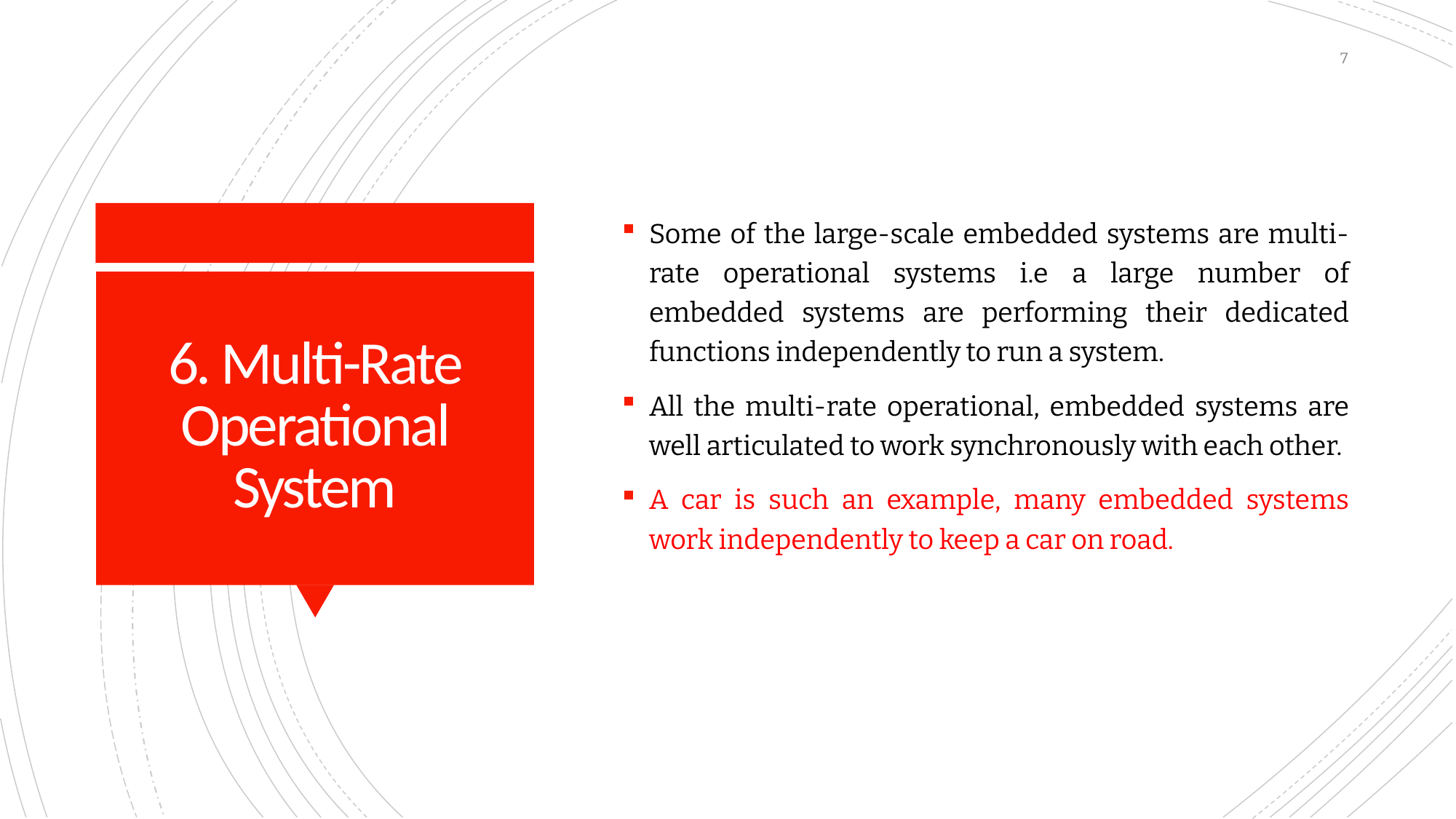

7
Some of the large-scale embedded systems are multi-rate operational systems i.e a large number of embedded systems are performing their dedicated functions independently to run a system.
All the multi-rate operational, embedded systems are well articulated to work synchronously with each other.
A car is such an example, many embedded systems work independently to keep a car on road.

# 6. Multi-Rate Operational System